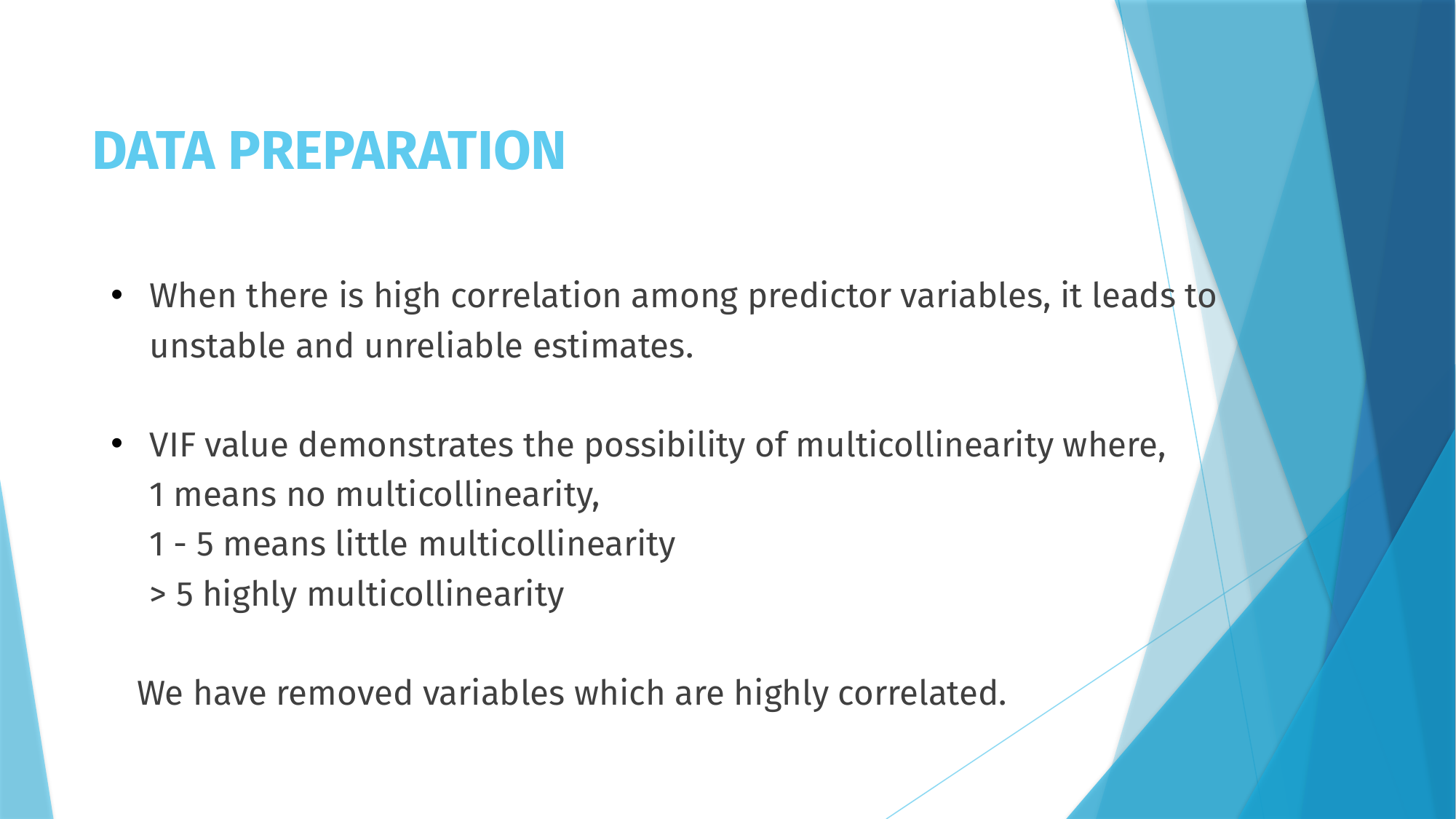

# DATA PREPARATION

When there is high correlation among predictor variables, it leads to unstable and unreliable estimates.

VIF value demonstrates the possibility of multicollinearity where,
1 means no multicollinearity,
1 - 5 means little multicollinearity
> 5 highly multicollinearity

We have removed variables which are highly correlated.